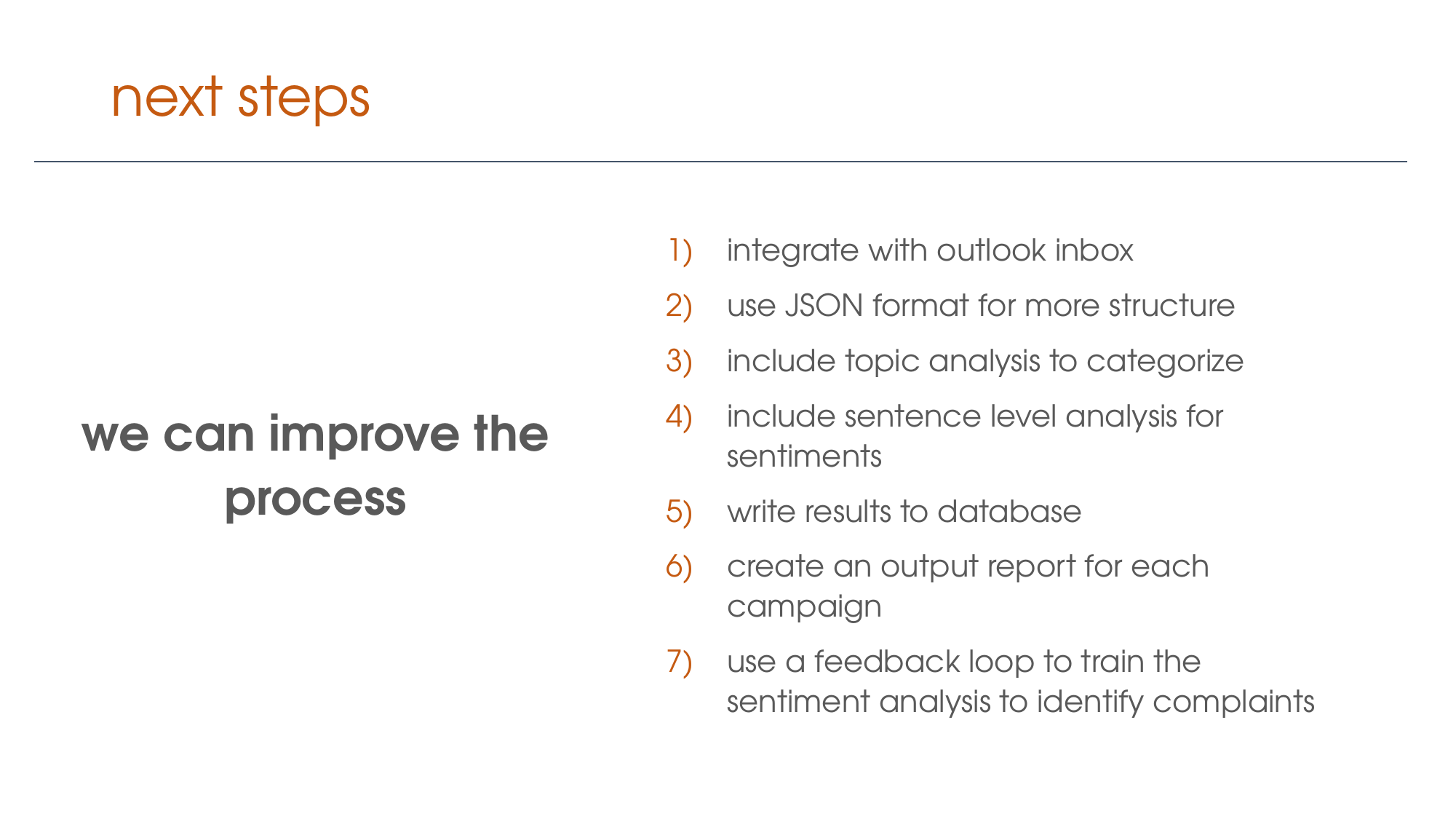

# next steps
we can improve the process
integrate with outlook inbox
use JSON format for more structure
include topic analysis to categorize
include sentence level analysis for sentiments
write results to database
create an output report for each campaign
use a feedback loop to train the sentiment analysis to identify complaints